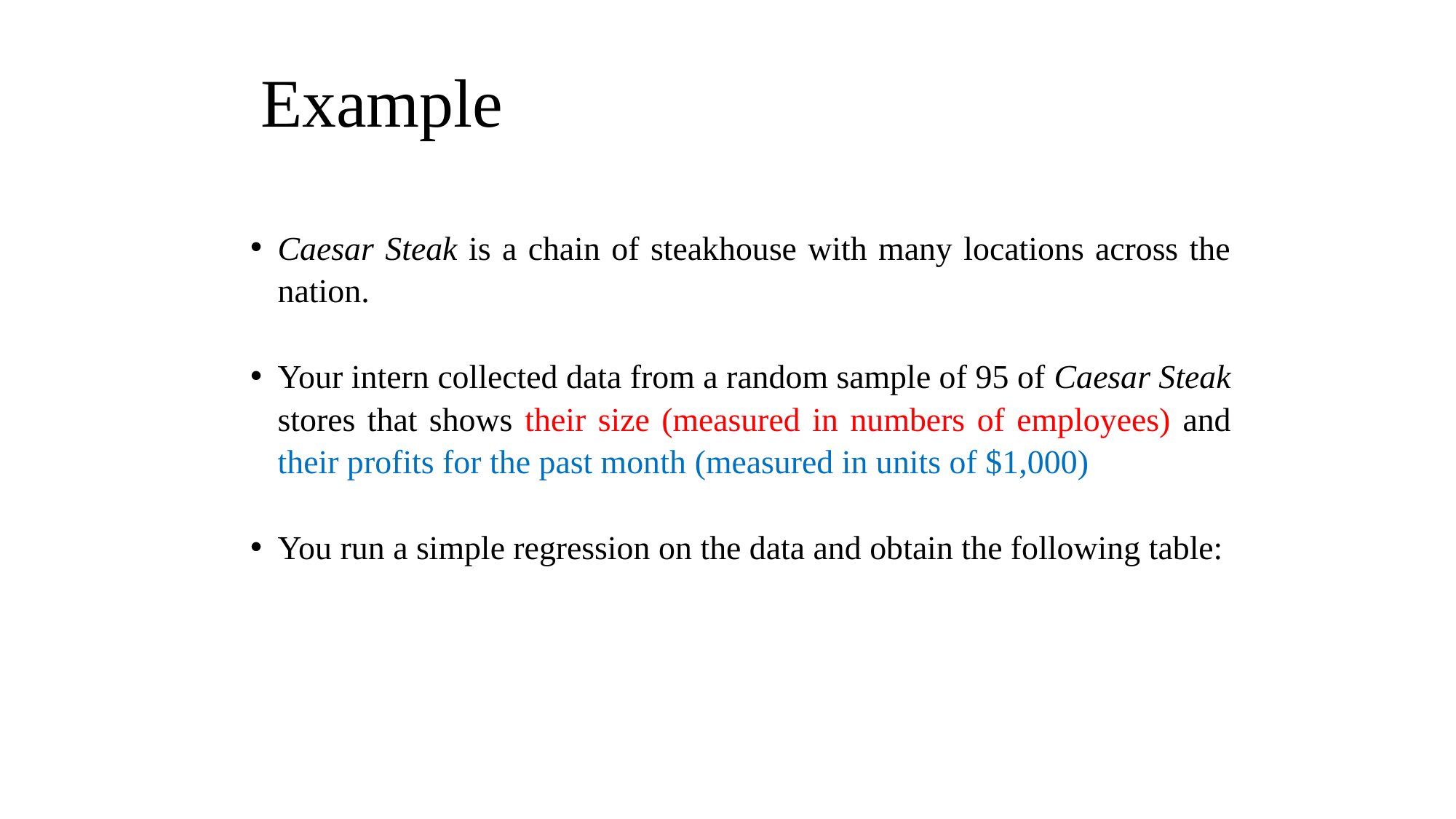

# Example
Caesar Steak is a chain of steakhouse with many locations across the nation.

Your intern collected data from a random sample of 95 of Caesar Steak stores that shows their size (measured in numbers of employees) and their profits for the past month (measured in units of $1,000)

You run a simple regression on the data and obtain the following table: